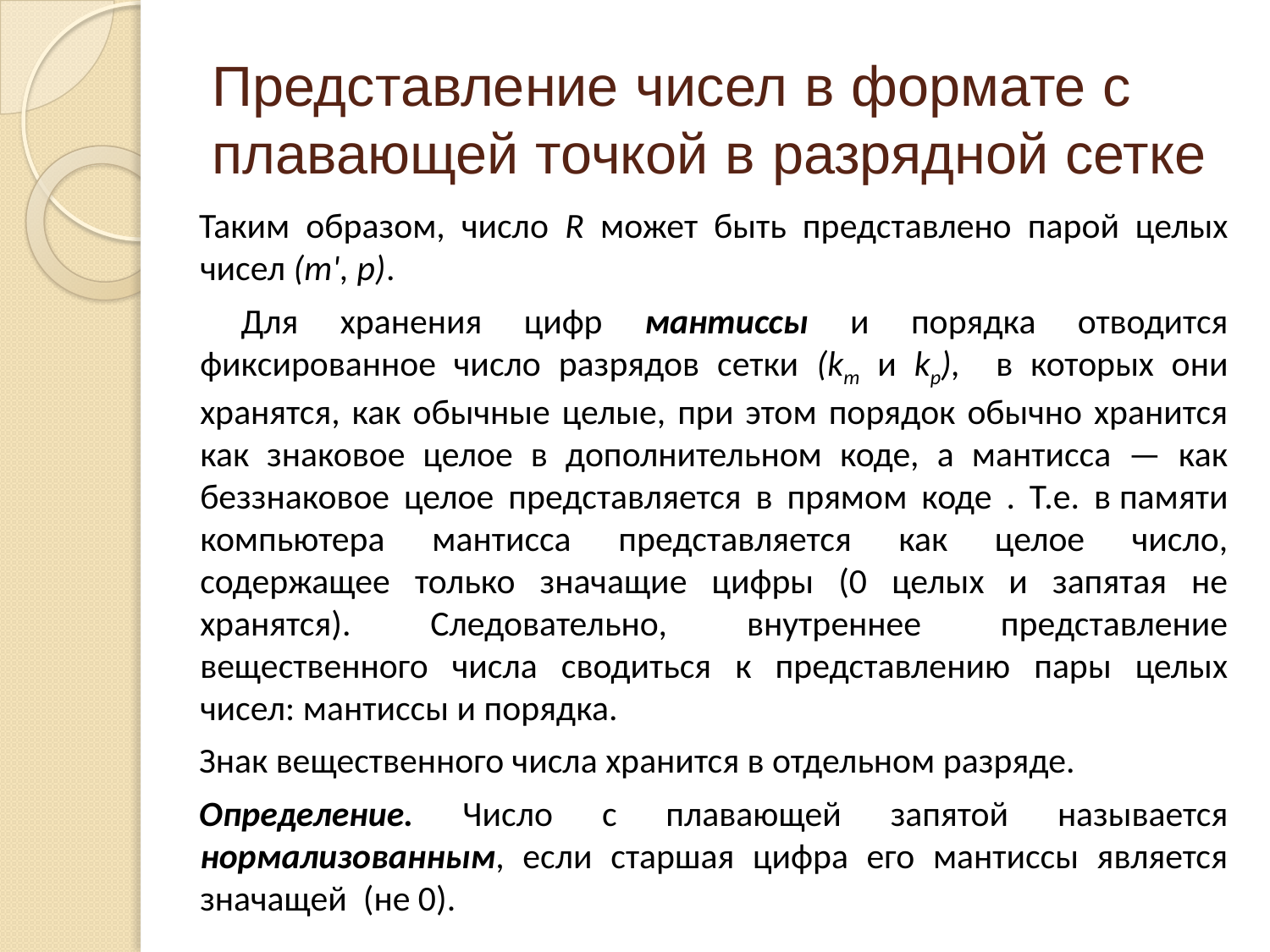

# Представление чисел в формате с плавающей точкой в разрядной сетке
Таким образом, число R может быть представлено парой целых чисел (m', р).
 Для хранения цифр мантиссы и порядка отводится фиксированное число разрядов сетки (km и kр),  в которых они хранятся, как обычные целые, при этом порядок обычно хранится как знаковое целое в дополнительном коде, а мантисса — как беззнаковое целое представляется в прямом коде . Т.е. в памяти компьютера мантисса представляется как целое число, содержащее только значащие цифры (0 целых и запятая не хранятся). Следовательно, внутреннее представление вещественного числа сводиться к представлению пары целых чисел: мантиссы и порядка.
Знак вещественного числа хранится в отдельном разряде.
Определение. Число с плавающей запятой называется нормализованным, если старшая цифра его мантиссы является значащей  (не 0).